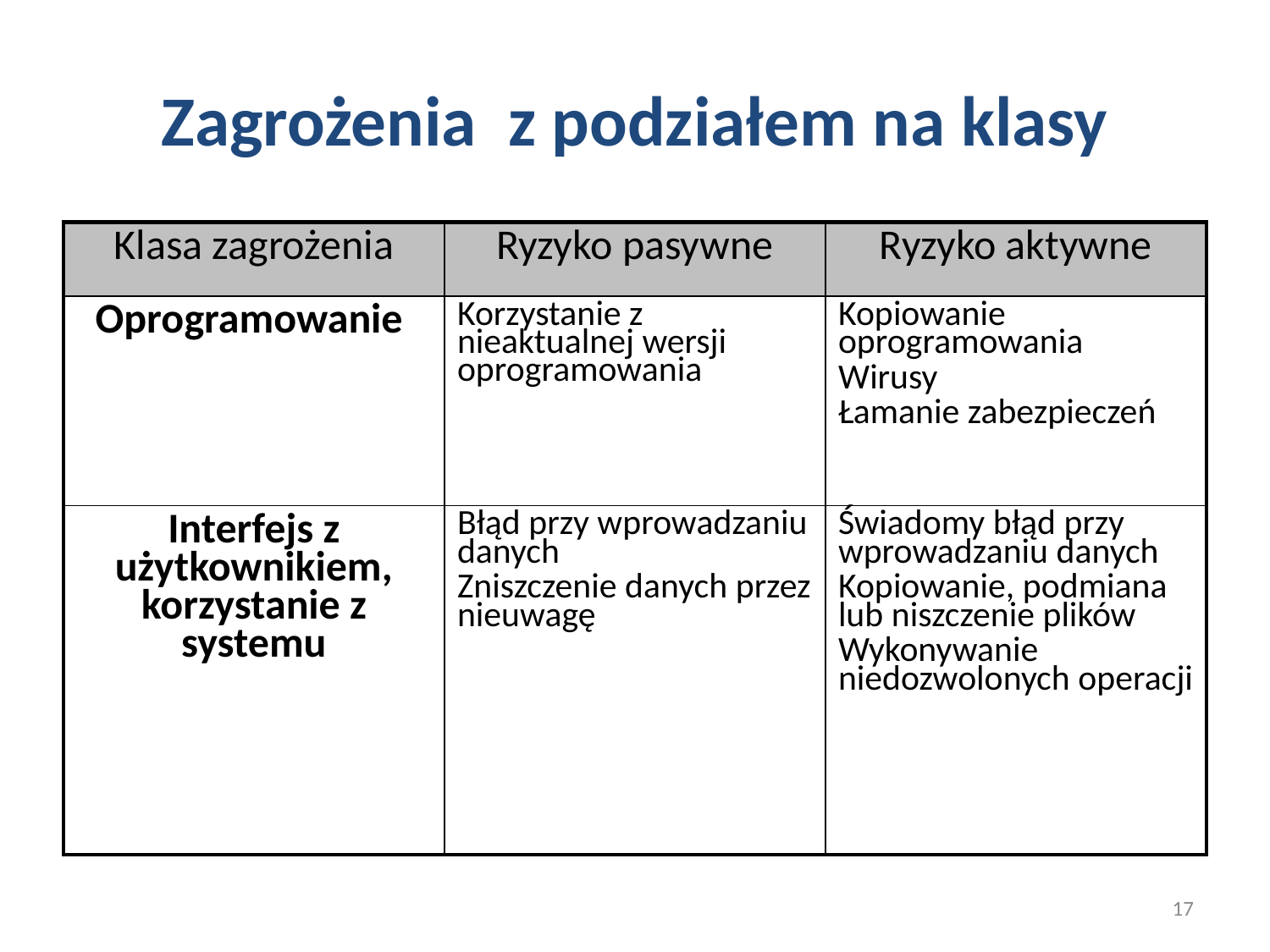

# Zagrożenia  z podziałem na klasy
| Klasa zagrożenia | Ryzyko pasywne | Ryzyko aktywne |
| --- | --- | --- |
| Oprogramowanie | Korzystanie z nieaktualnej wersji oprogramowania | Kopiowanie oprogramowania Wirusy Łamanie zabezpieczeń |
| Interfejs z użytkownikiem, korzystanie z systemu | Błąd przy wprowadzaniu danych Zniszczenie danych przez nieuwagę | Świadomy błąd przy wprowadzaniu danych Kopiowanie, podmiana lub niszczenie plików Wykonywanie niedozwolonych operacji |
17